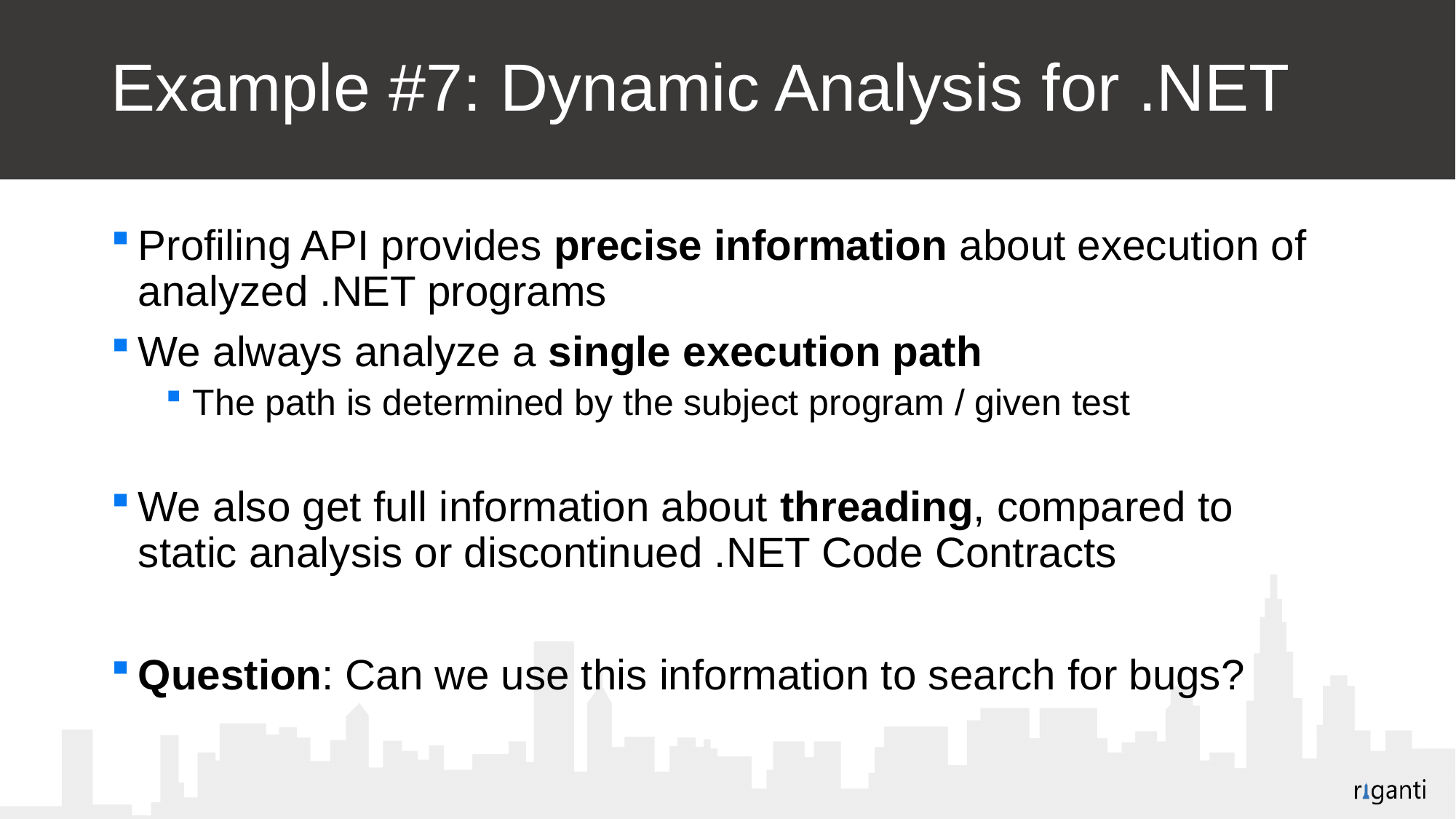

# Example #7: Dynamic Analysis for .NET
Profiling API provides precise information about execution of analyzed .NET programs
We always analyze a single execution path
The path is determined by the subject program / given test

We also get full information about threading, compared to static analysis or discontinued .NET Code Contracts

Question: Can we use this information to search for bugs?